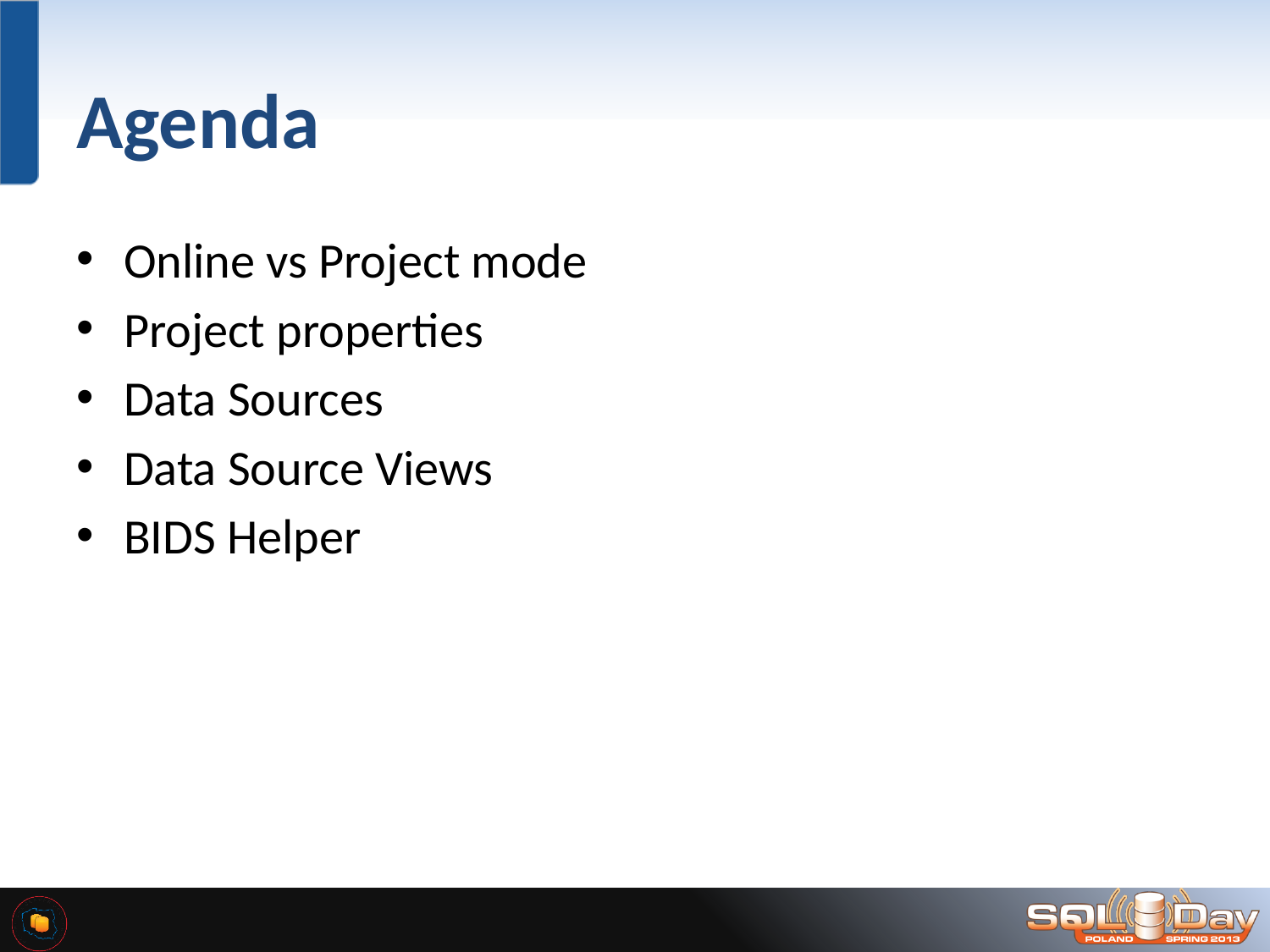

# Agenda
Online vs Project mode
Project properties
Data Sources
Data Source Views
BIDS Helper